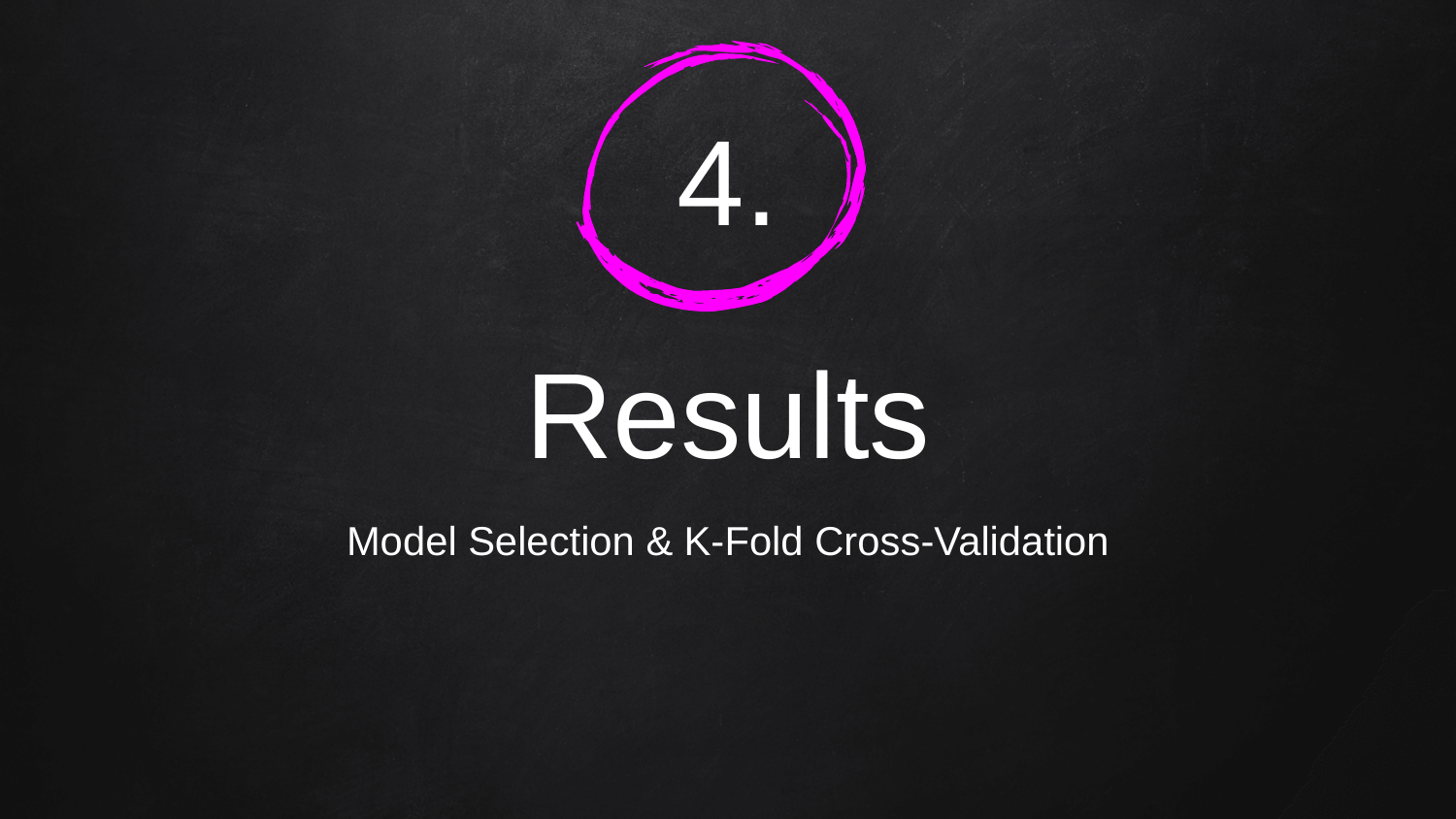

# 4.

Results
Model Selection & K-Fold Cross-Validation